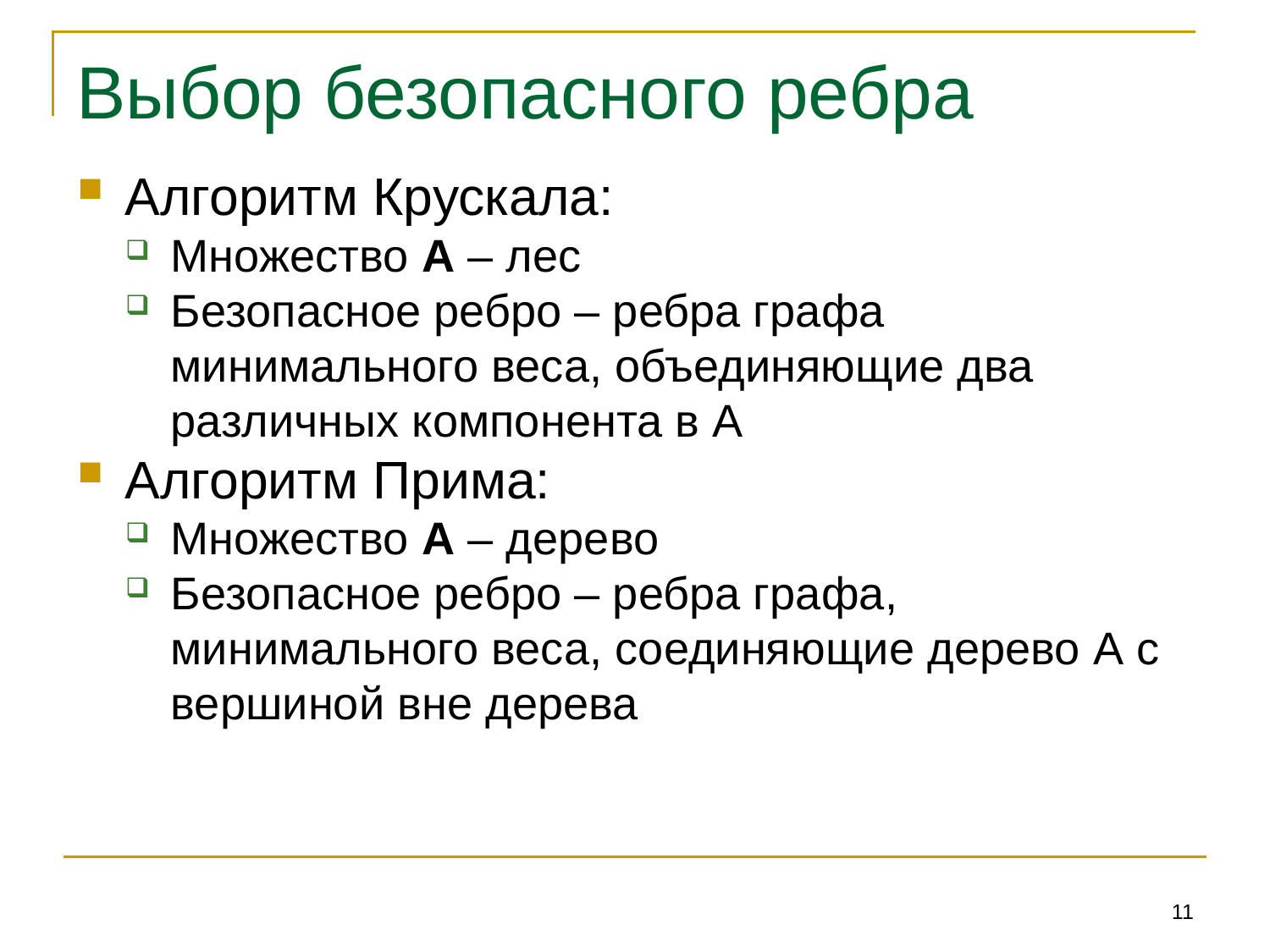

# Выбор безопасного ребра
Алгоритм Крускала:
Множество А – лес
Безопасное ребро – ребра графа минимального веса, объединяющие два различных компонента в А
Алгоритм Прима:
Множество А – дерево
Безопасное ребро – ребра графа, минимального веса, соединяющие дерево А с вершиной вне дерева
11